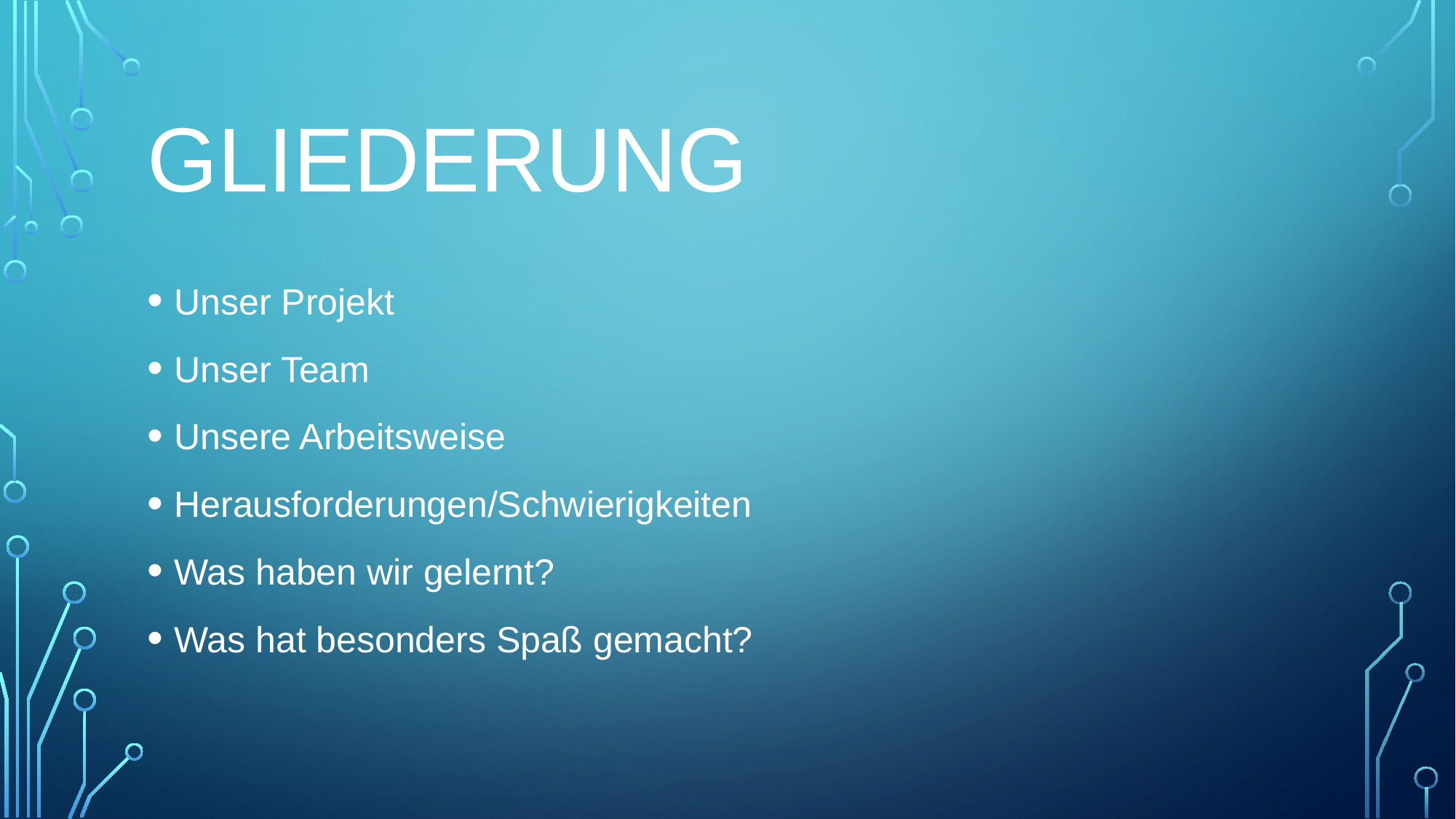

# Gliederung
Unser Projekt
Unser Team
Unsere Arbeitsweise
Herausforderungen/Schwierigkeiten
Was haben wir gelernt?
Was hat besonders Spaß gemacht?